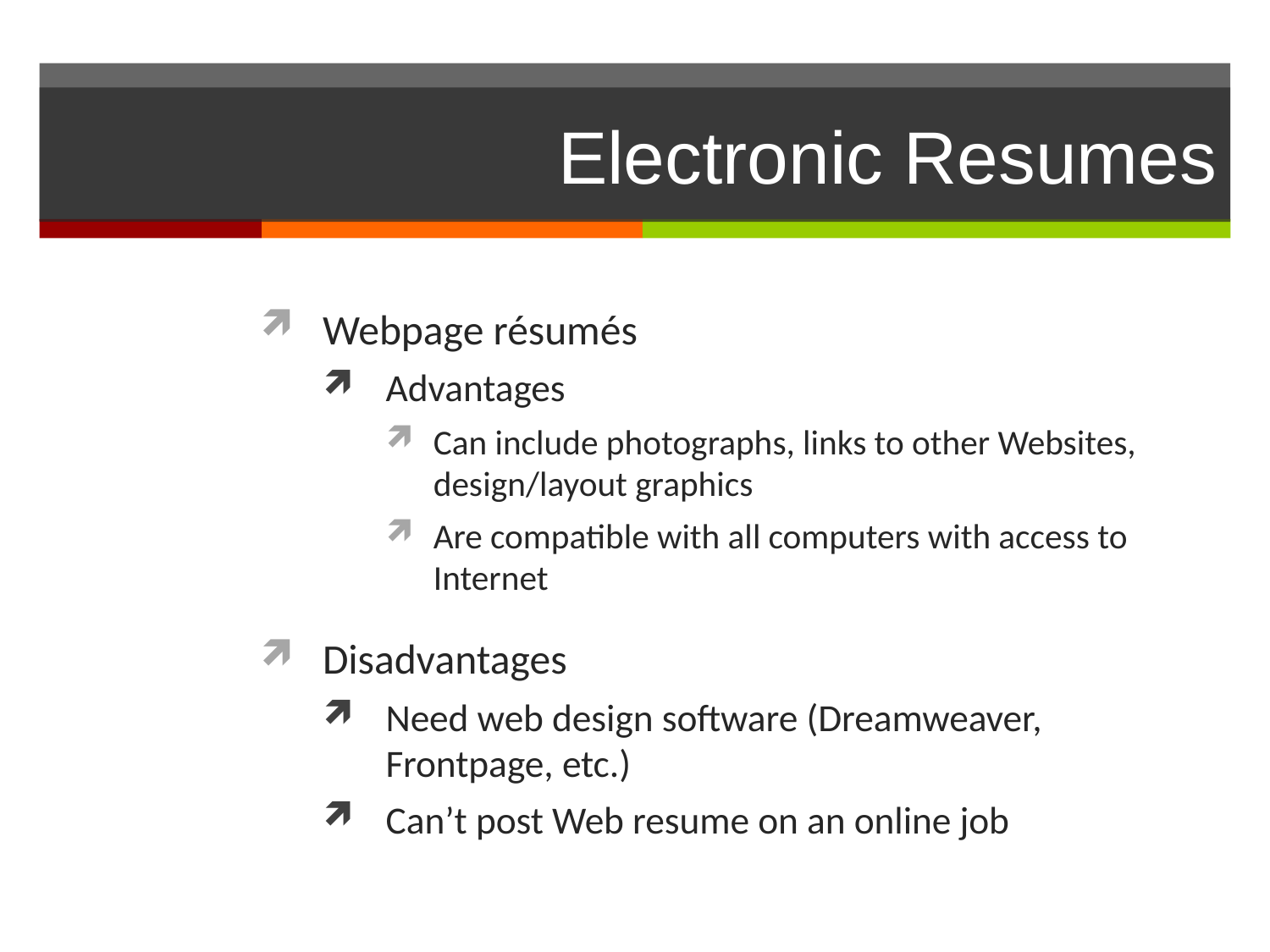

# Electronic Resumes
Webpage résumés
Advantages
Can include photographs, links to other Websites, design/layout graphics
Are compatible with all computers with access to Internet
Disadvantages
Need web design software (Dreamweaver, Frontpage, etc.)
Can’t post Web resume on an online job